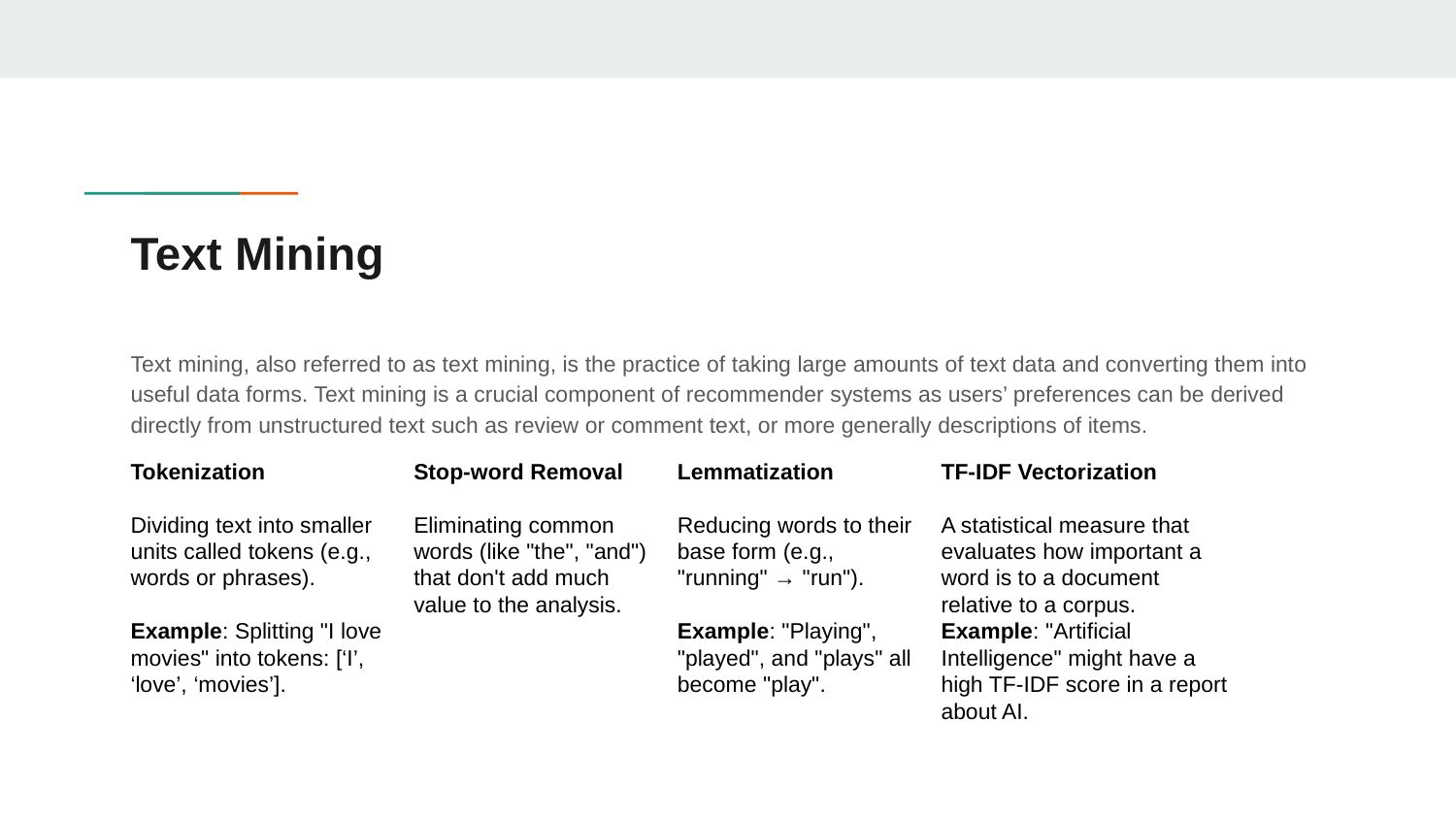

# Text Mining
Text mining, also referred to as text mining, is the practice of taking large amounts of text data and converting them into useful data forms. Text mining is a crucial component of recommender systems as users’ preferences can be derived directly from unstructured text such as review or comment text, or more generally descriptions of items.

Tokenization

Dividing text into smaller units called tokens (e.g., words or phrases).

Example: Splitting "I love movies" into tokens: [‘I’, ‘love’, ‘movies’].
Stop-word Removal

Eliminating common words (like "the", "and") that don't add much value to the analysis.
Lemmatization

Reducing words to their base form (e.g., "running" → "run").

Example: "Playing", "played", and "plays" all become "play".

TF-IDF Vectorization

A statistical measure that evaluates how important a word is to a document relative to a corpus.
Example: "Artificial Intelligence" might have a high TF-IDF score in a report about AI.